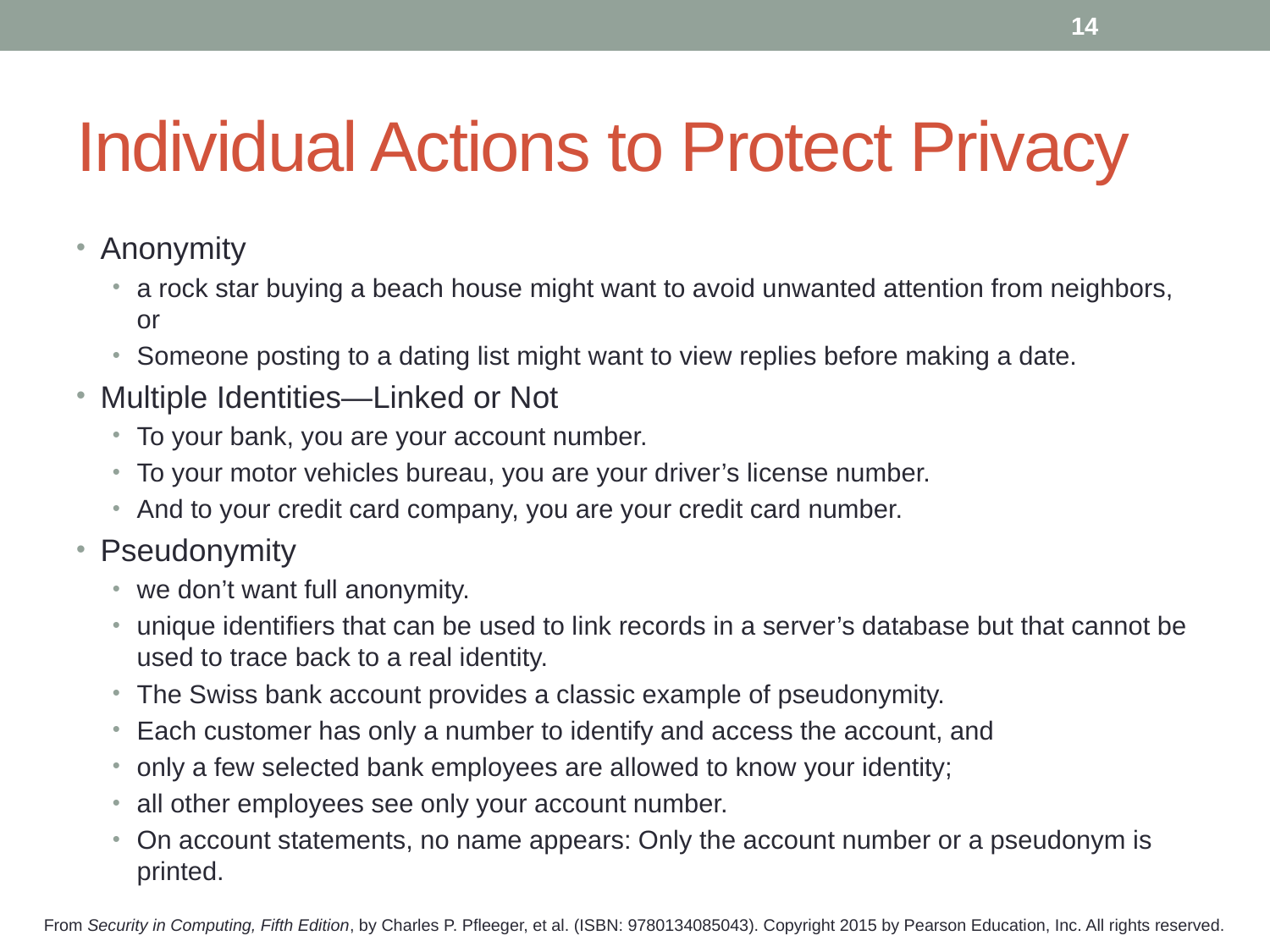

14
# Individual Actions to Protect Privacy
Anonymity
a rock star buying a beach house might want to avoid unwanted attention from neighbors, or
Someone posting to a dating list might want to view replies before making a date.
Multiple Identities—Linked or Not
To your bank, you are your account number.
To your motor vehicles bureau, you are your driver’s license number.
And to your credit card company, you are your credit card number.
Pseudonymity
we don’t want full anonymity.
unique identifiers that can be used to link records in a server’s database but that cannot be used to trace back to a real identity.
The Swiss bank account provides a classic example of pseudonymity.
Each customer has only a number to identify and access the account, and
only a few selected bank employees are allowed to know your identity;
all other employees see only your account number.
On account statements, no name appears: Only the account number or a pseudonym is printed.